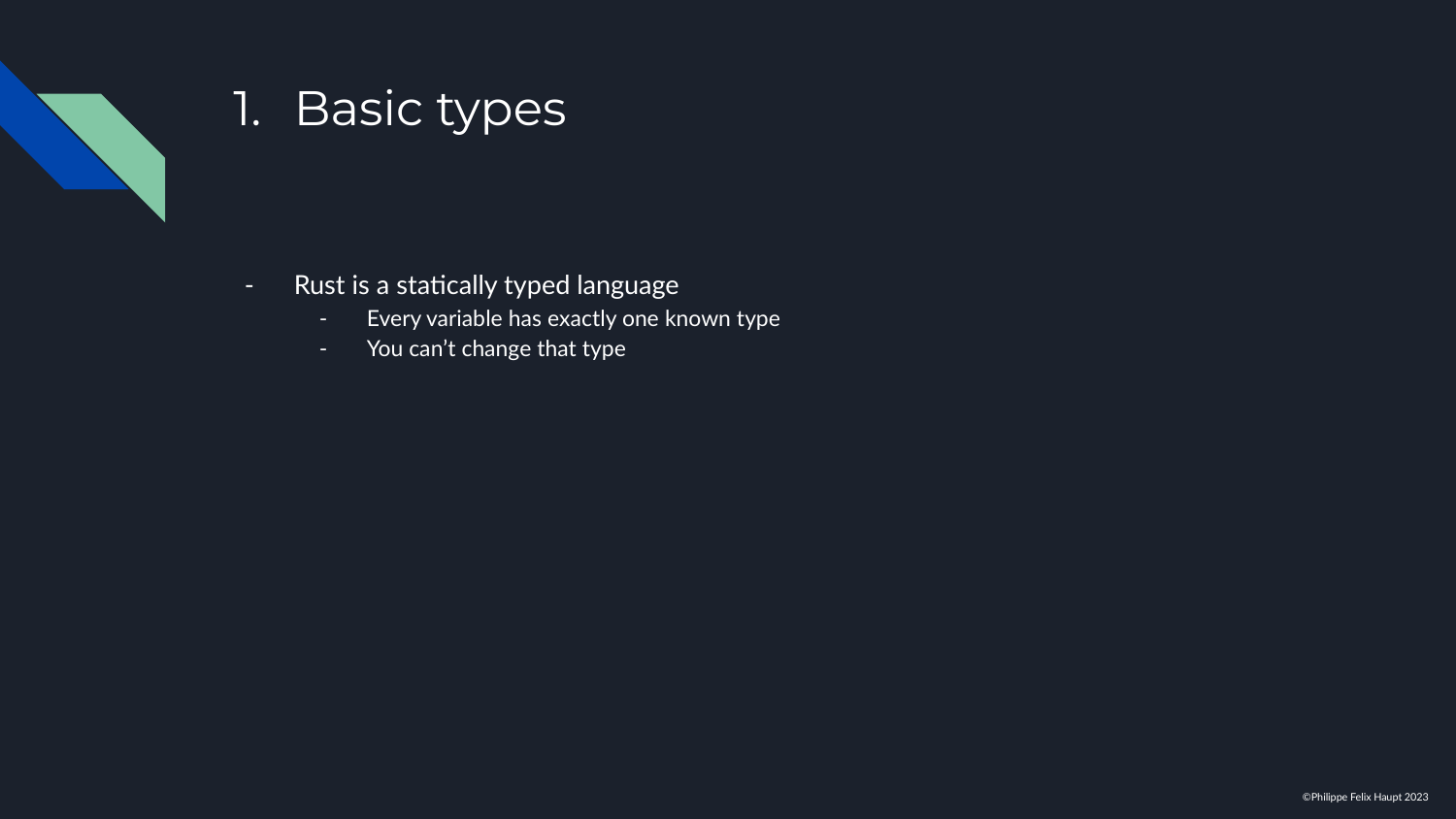

# Basic types
Rust is a statically typed language
Every variable has exactly one known type
You can’t change that type
©Philippe Felix Haupt 2023